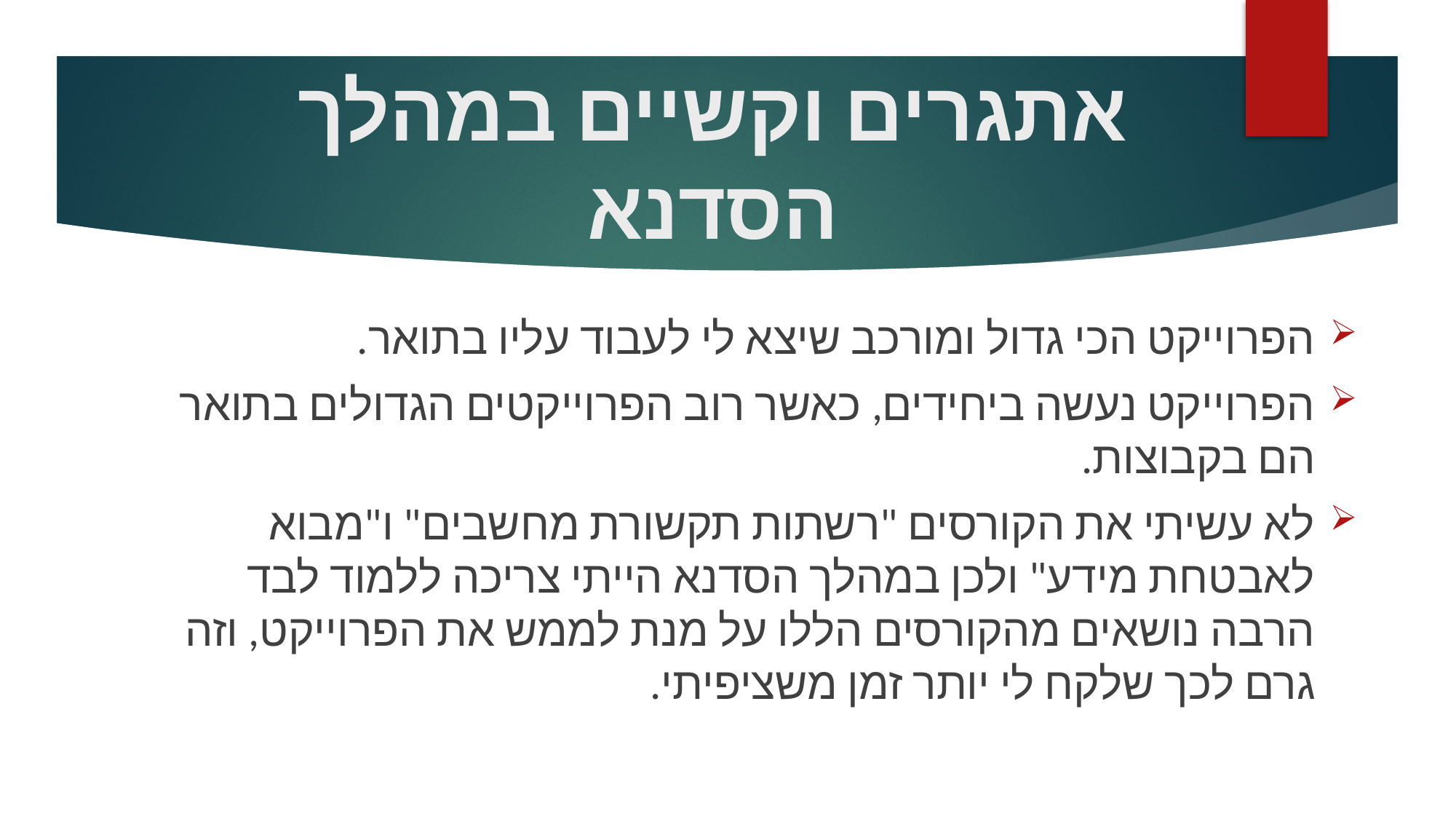

# אתגרים וקשיים במהלך הסדנא
הפרוייקט הכי גדול ומורכב שיצא לי לעבוד עליו בתואר.
הפרוייקט נעשה ביחידים, כאשר רוב הפרוייקטים הגדולים בתואר הם בקבוצות.
לא עשיתי את הקורסים "רשתות תקשורת מחשבים" ו"מבוא    לאבטחת מידע" ולכן במהלך הסדנא הייתי צריכה ללמוד לבד הרבה נושאים מהקורסים הללו על מנת לממש את הפרוייקט, וזה גרם לכך שלקח לי יותר זמן משציפיתי.